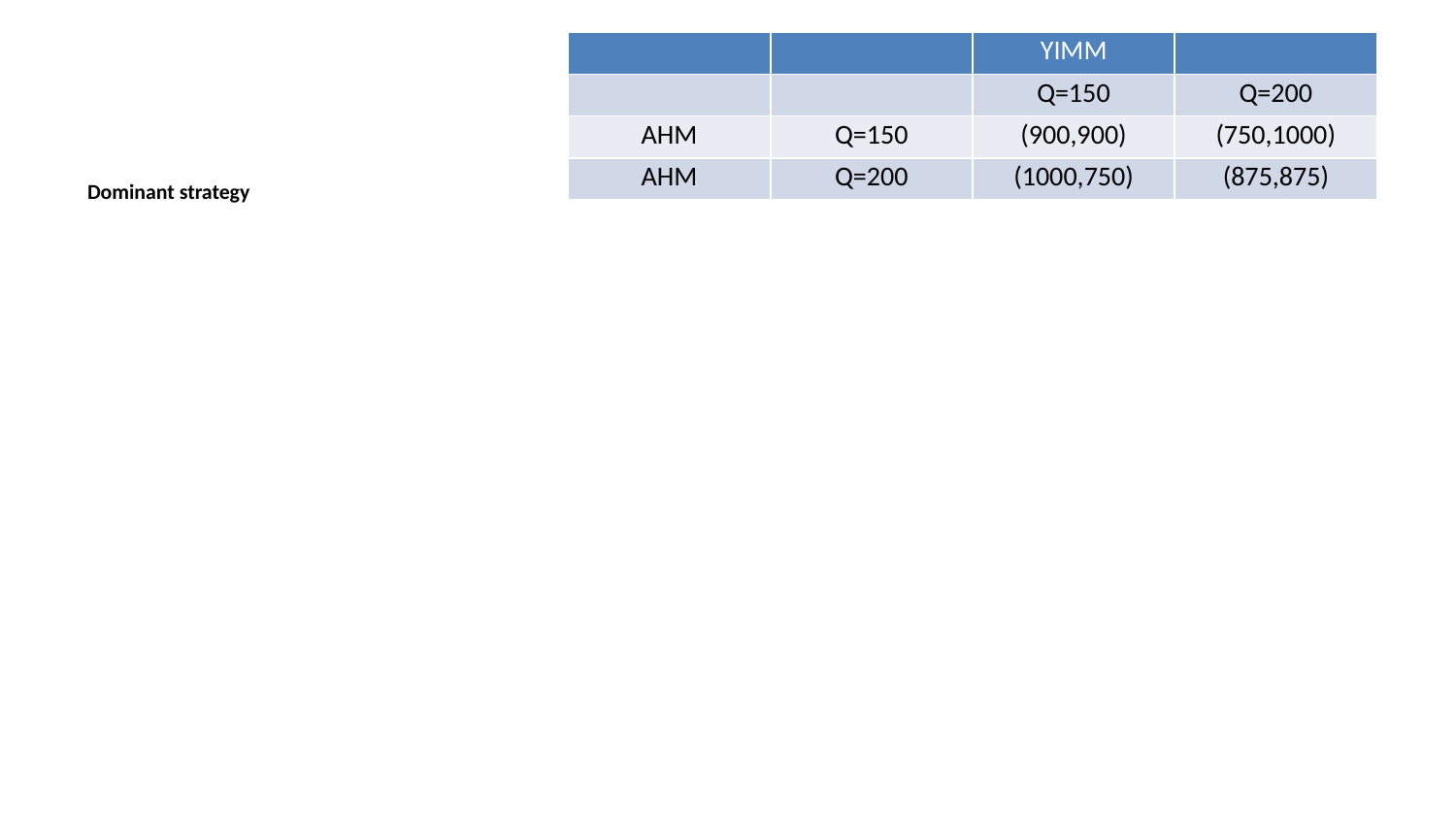

|  |  | YIMM |  |
| --- | --- | --- | --- |
|  |  | Q=150 | Q=200 |
| AHM | Q=150 | (900,900) | (750,1000) |
| AHM | Q=200 | (1000,750) | (875,875) |
Dominant strategy